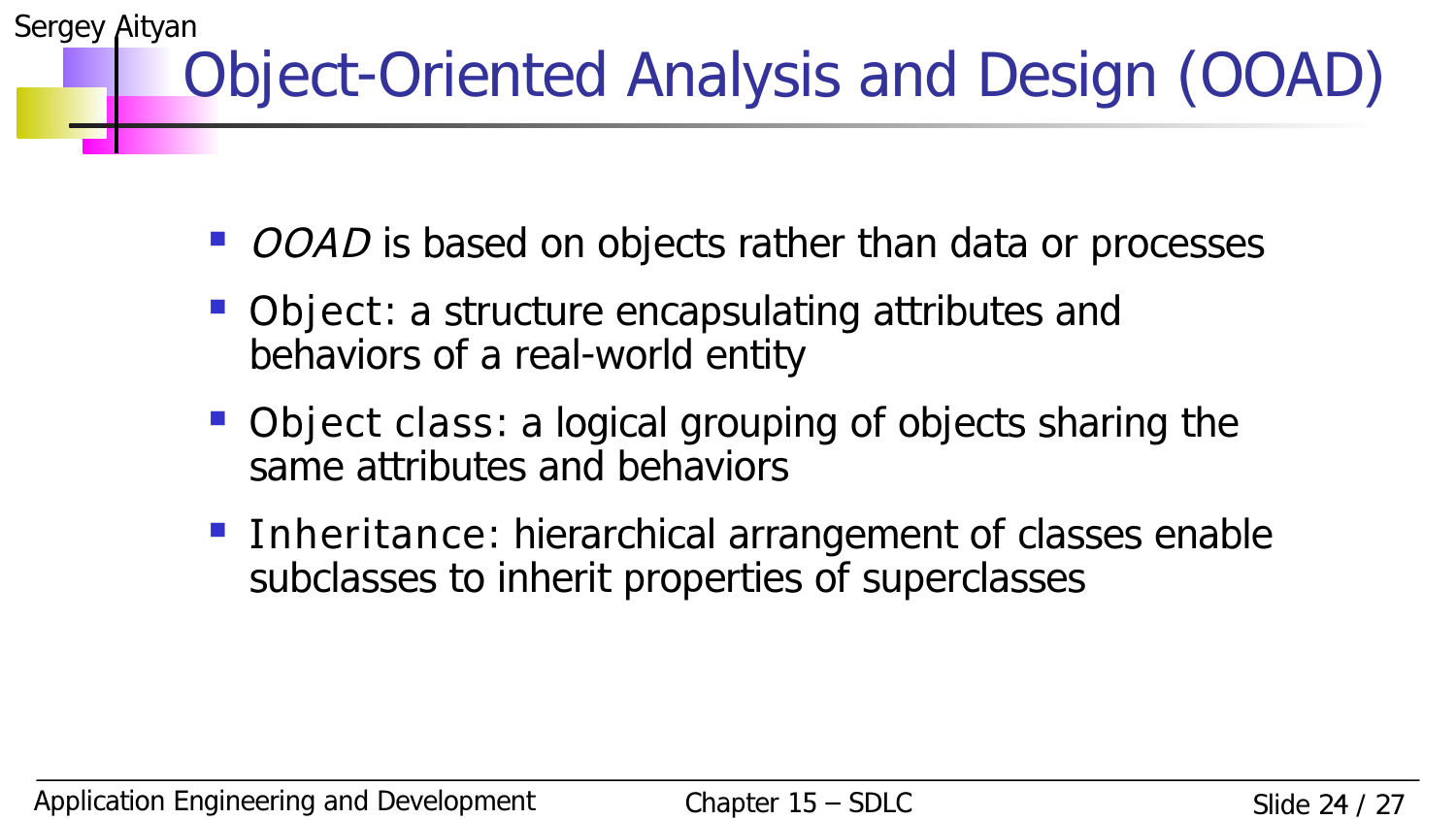

Object-Oriented Analysis and Design (OOAD)
OOAD is based on objects rather than data or processes
Object: a structure encapsulating attributes and behaviors of a real-world entity
Object class: a logical grouping of objects sharing the same attributes and behaviors
Inheritance: hierarchical arrangement of classes enable subclasses to inherit properties of superclasses